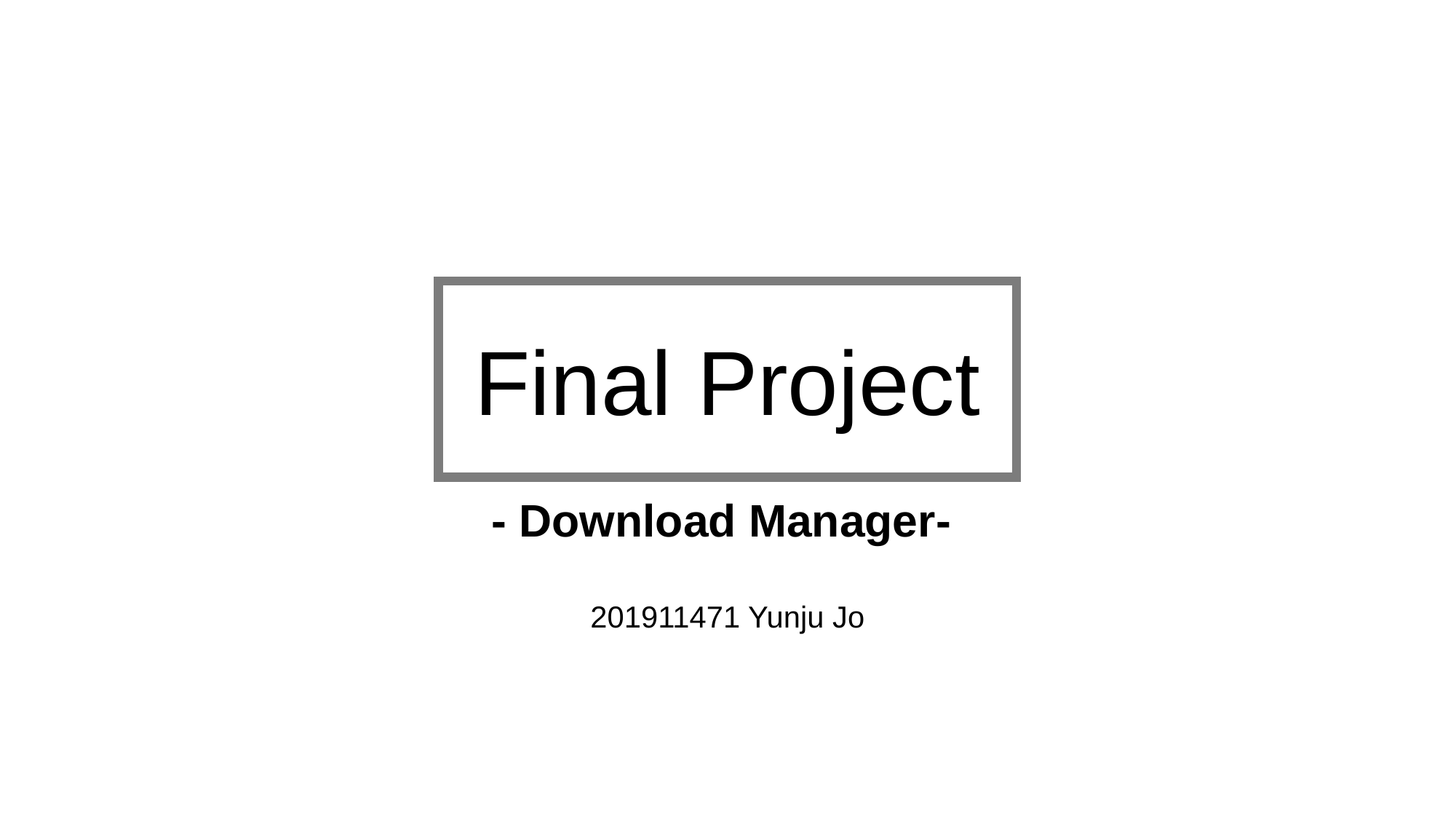

Final Project
- Download Manager-

201911471 Yunju Jo